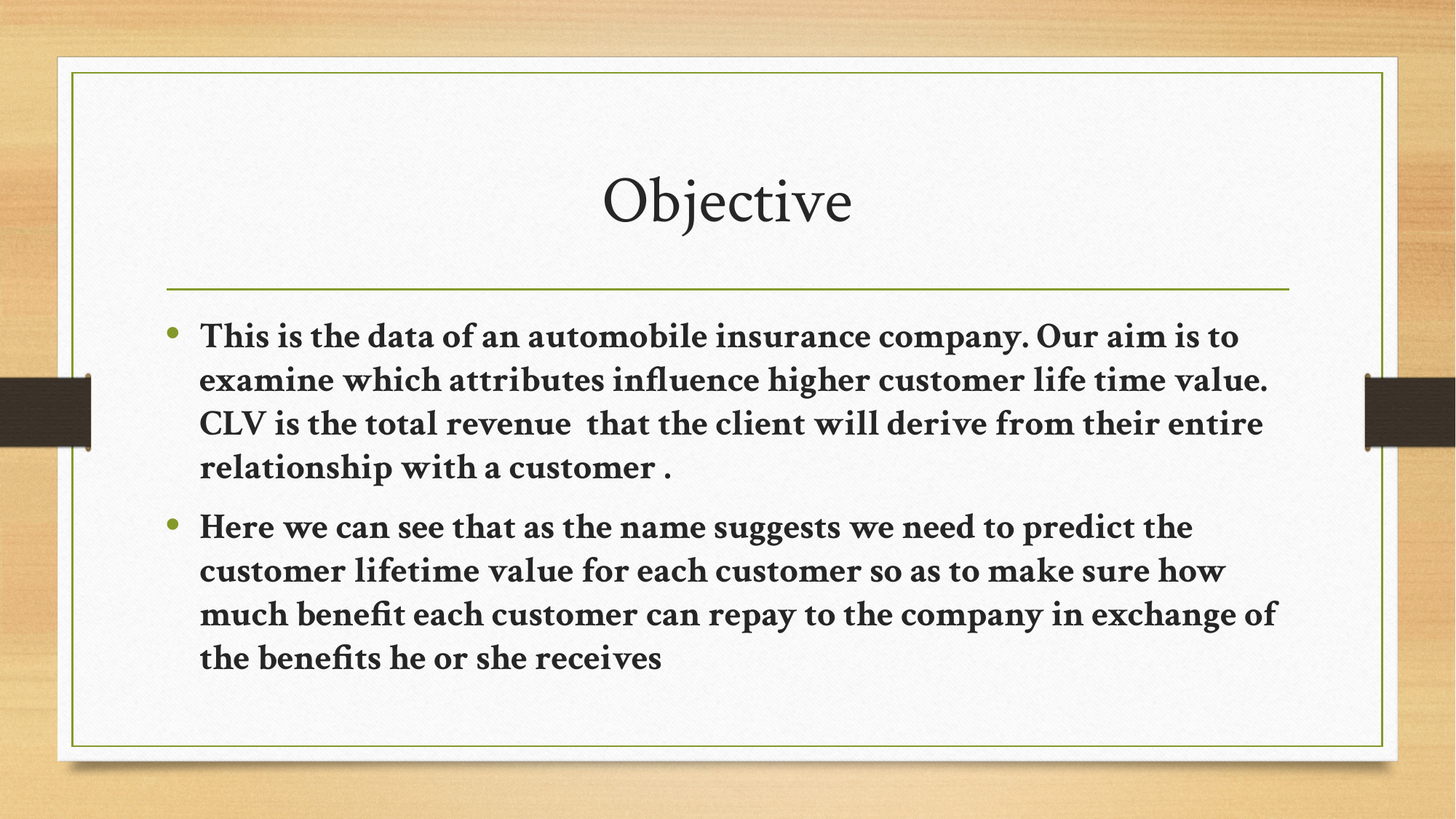

# Objective
This is the data of an automobile insurance company. Our aim is to examine which attributes influence higher customer life time value. CLV is the total revenue  that the client will derive from their entire relationship with a customer .
Here we can see that as the name suggests we need to predict the customer lifetime value for each customer so as to make sure how much benefit each customer can repay to the company in exchange of the benefits he or she receives